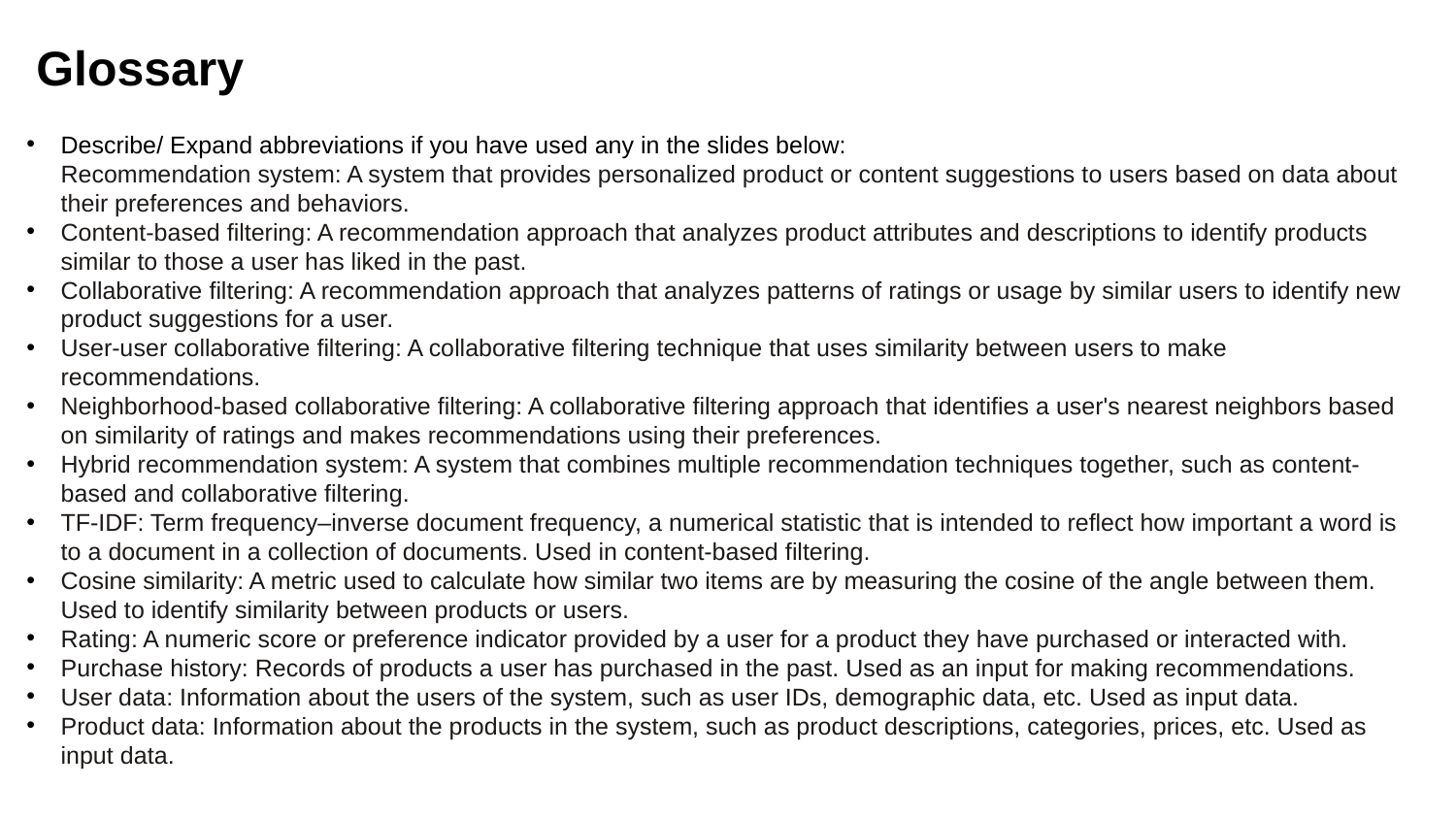

Glossary

Describe/ Expand abbreviations if you have used any in the slides below:
Recommendation system: A system that provides personalized product or content suggestions to users based on data about their preferences and behaviors.
Content-based filtering: A recommendation approach that analyzes product attributes and descriptions to identify products similar to those a user has liked in the past.
Collaborative filtering: A recommendation approach that analyzes patterns of ratings or usage by similar users to identify new product suggestions for a user.
User-user collaborative filtering: A collaborative filtering technique that uses similarity between users to make recommendations.
Neighborhood-based collaborative filtering: A collaborative filtering approach that identifies a user's nearest neighbors based on similarity of ratings and makes recommendations using their preferences.
Hybrid recommendation system: A system that combines multiple recommendation techniques together, such as content-based and collaborative filtering.
TF-IDF: Term frequency–inverse document frequency, a numerical statistic that is intended to reflect how important a word is to a document in a collection of documents. Used in content-based filtering.
Cosine similarity: A metric used to calculate how similar two items are by measuring the cosine of the angle between them. Used to identify similarity between products or users.
Rating: A numeric score or preference indicator provided by a user for a product they have purchased or interacted with.
Purchase history: Records of products a user has purchased in the past. Used as an input for making recommendations.
User data: Information about the users of the system, such as user IDs, demographic data, etc. Used as input data.
Product data: Information about the products in the system, such as product descriptions, categories, prices, etc. Used as input data.